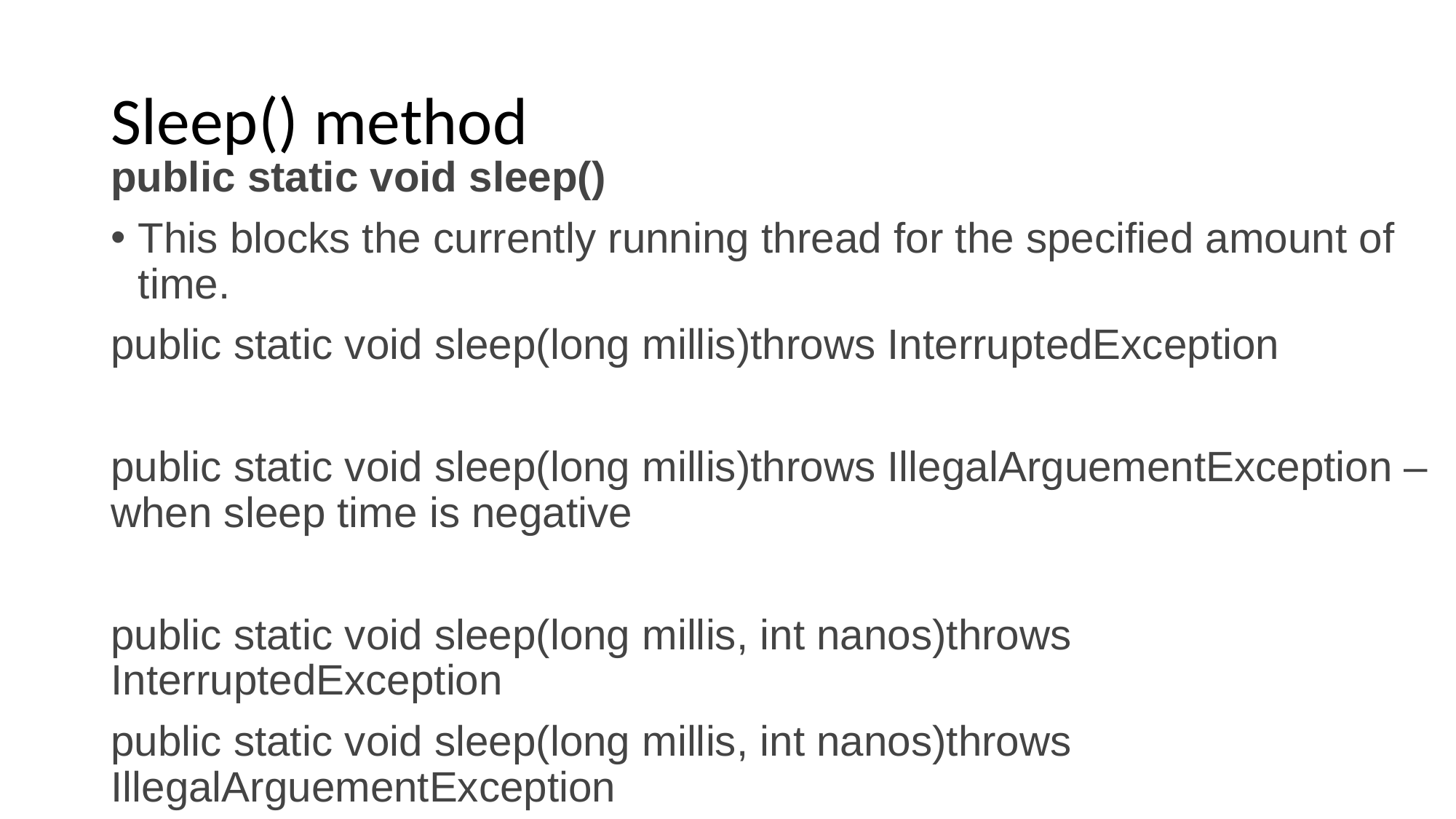

# Sleep() method
public static void sleep()
This blocks the currently running thread for the specified amount of time.
public static void sleep(long millis)throws InterruptedException

public static void sleep(long millis)throws IllegalArguementException – when sleep time is negative

public static void sleep(long millis, int nanos)throws InterruptedException
public static void sleep(long millis, int nanos)throws  IllegalArguementException